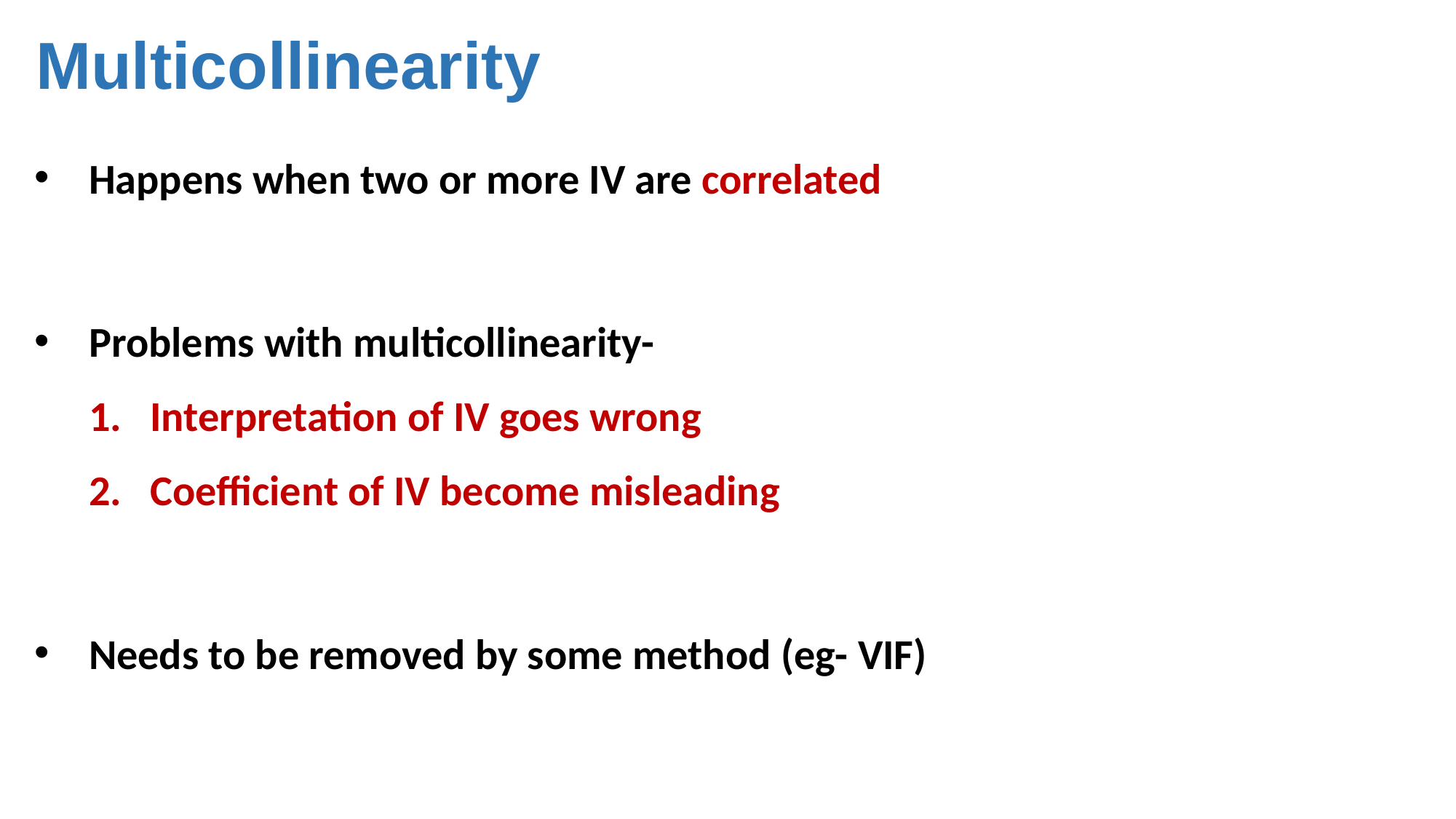

# Multicollinearity
Happens when two or more IV are correlated

Problems with multicollinearity-
Interpretation of IV goes wrong
Coefficient of IV become misleading

Needs to be removed by some method (eg- VIF)